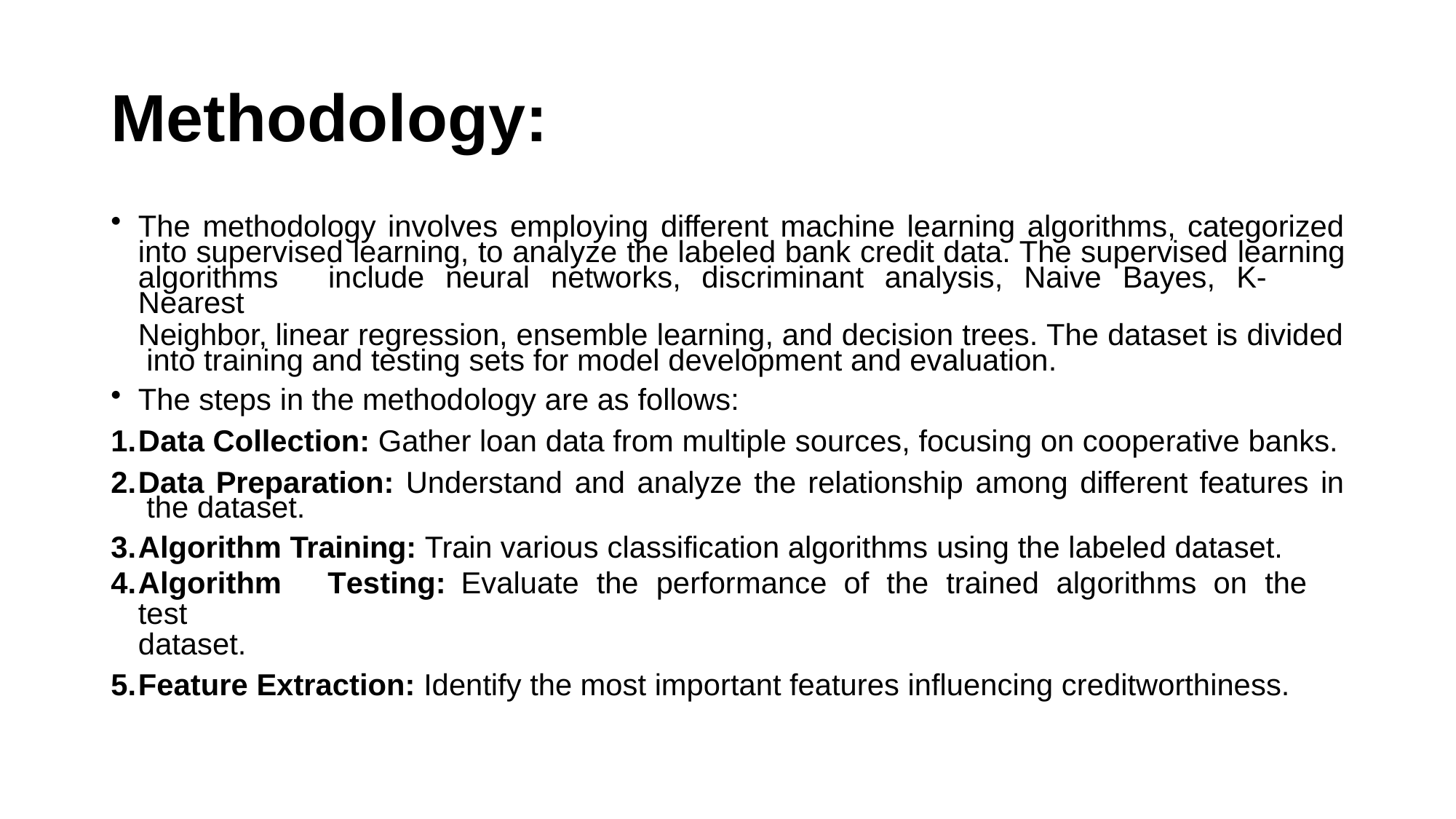

# Methodology:
The methodology involves employing different machine learning algorithms, categorized
into supervised learning, to analyze the labeled bank credit data. The supervised learning
algorithms	include	neural	networks,	discriminant	analysis,	Naive	Bayes,	K-Nearest
Neighbor, linear regression, ensemble learning, and decision trees. The dataset is divided  into training and testing sets for model development and evaluation.
The steps in the methodology are as follows:
Data Collection: Gather loan data from multiple sources, focusing on cooperative banks.
Data Preparation: Understand and analyze the relationship among different features in  the dataset.
Algorithm Training: Train various classification algorithms using the labeled dataset.
Algorithm	Testing:	Evaluate	the	performance	of	the	trained	algorithms	on	the	test
dataset.
Feature Extraction: Identify the most important features influencing creditworthiness.